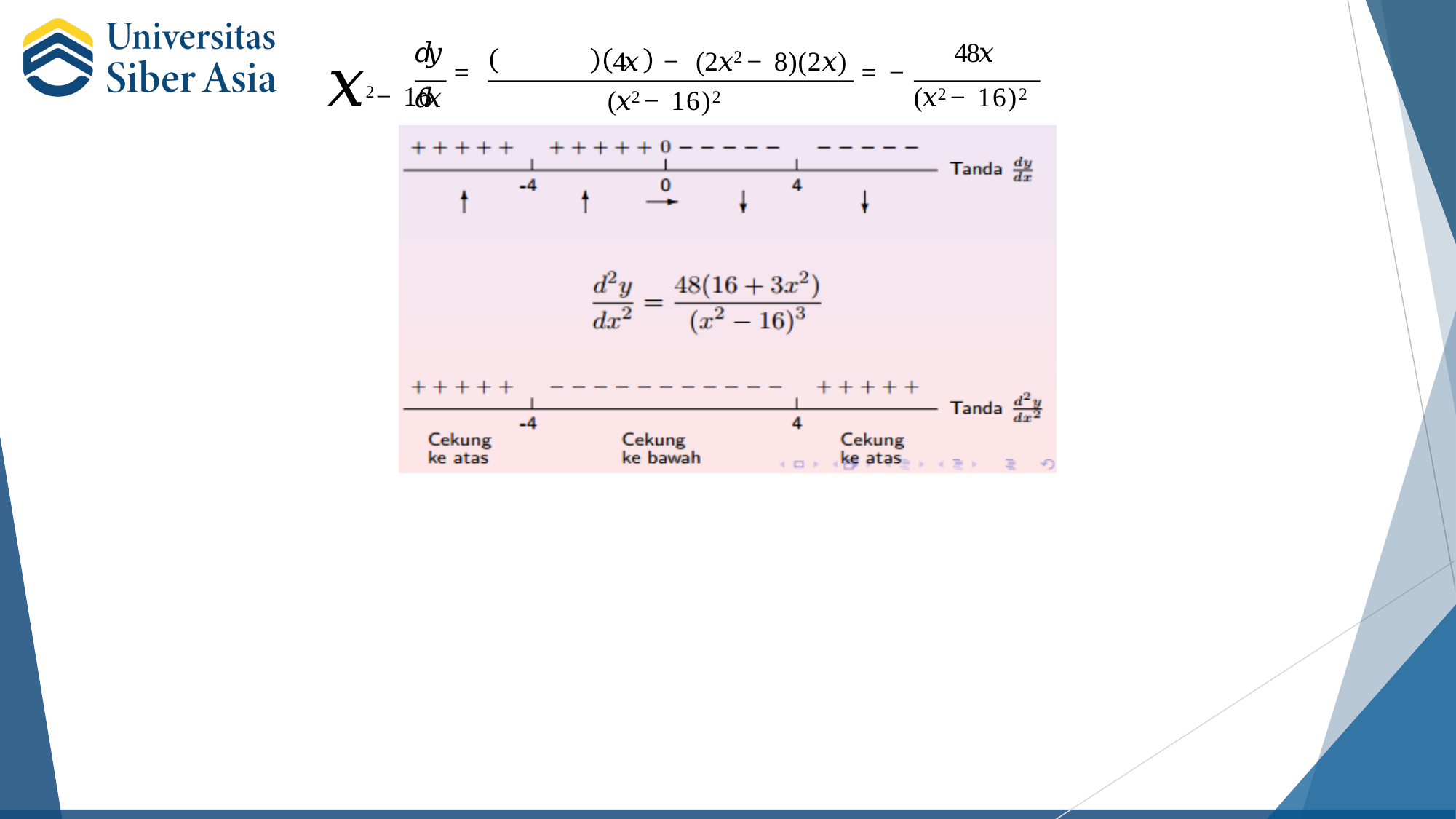

# 𝑥2 − 16
𝑑𝑦
=
𝑑𝑥
4𝑥	− (2𝑥2 − 8)(2𝑥)
48𝑥
= −
(𝑥2 − 16)2

(𝑥2 − 16)2